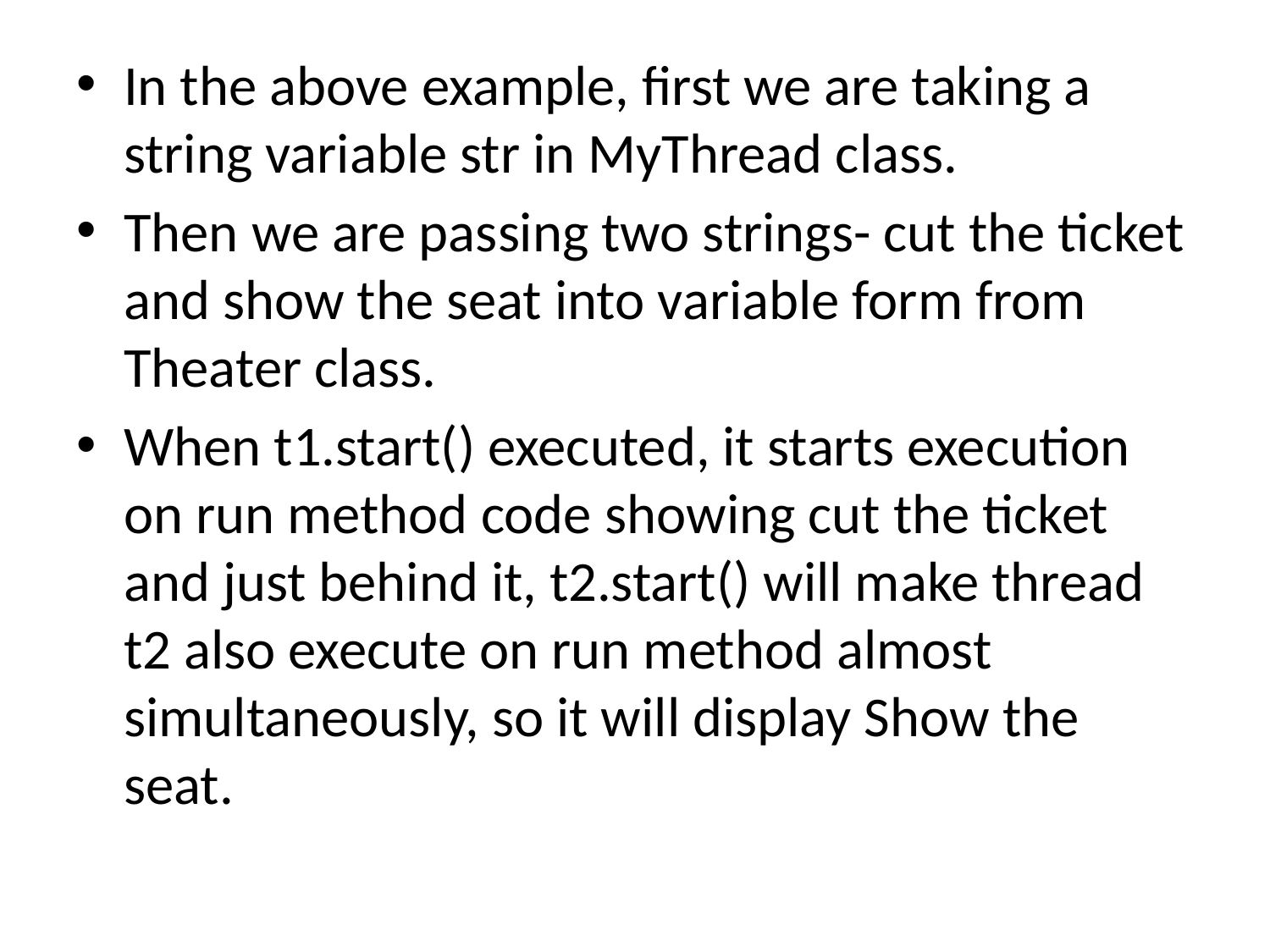

#
In the above example, first we are taking a string variable str in MyThread class.
Then we are passing two strings- cut the ticket and show the seat into variable form from Theater class.
When t1.start() executed, it starts execution on run method code showing cut the ticket and just behind it, t2.start() will make thread t2 also execute on run method almost simultaneously, so it will display Show the seat.